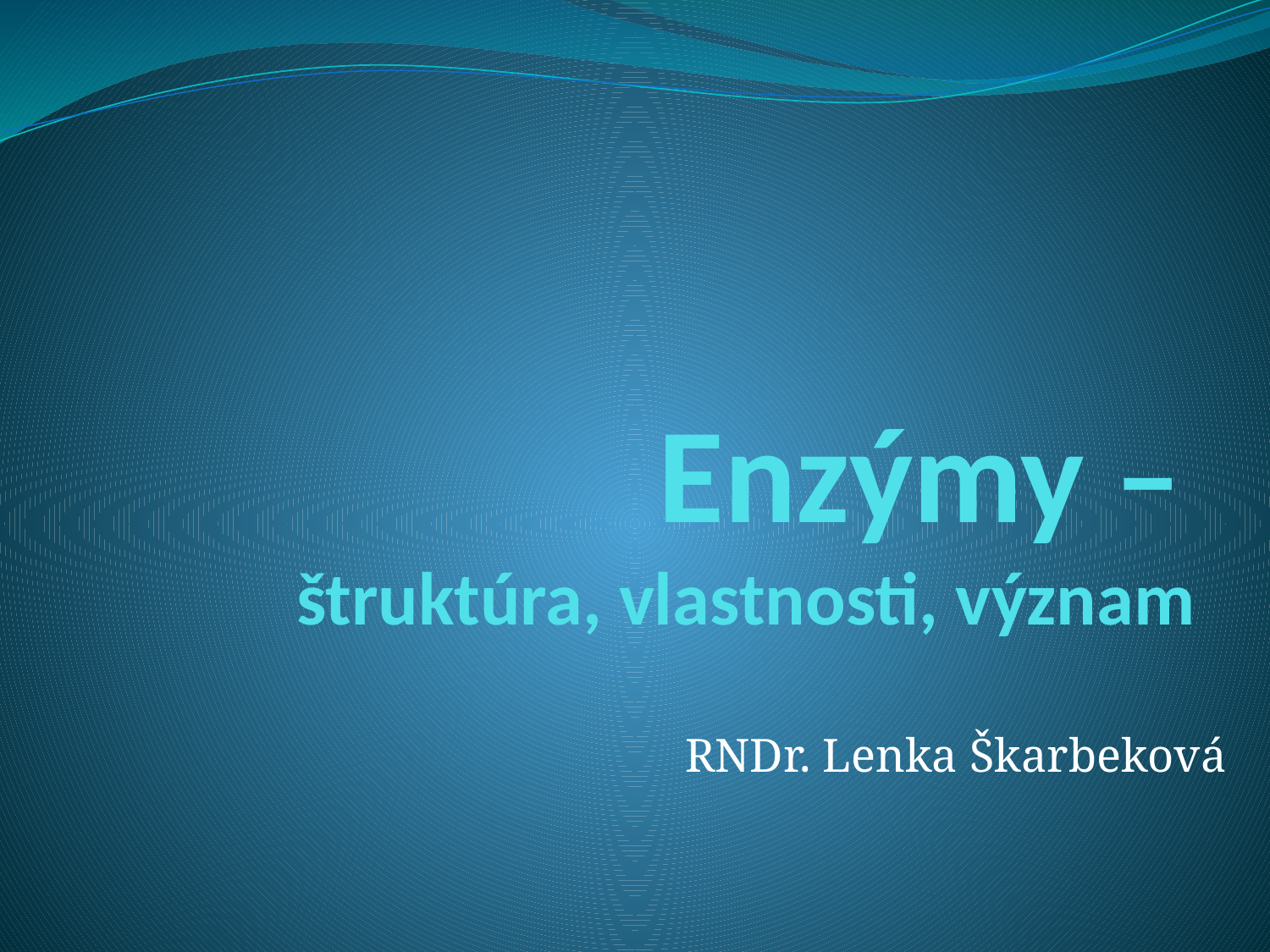

# Enzýmy – štruktúra, vlastnosti, význam

RNDr. Lenka Škarbeková